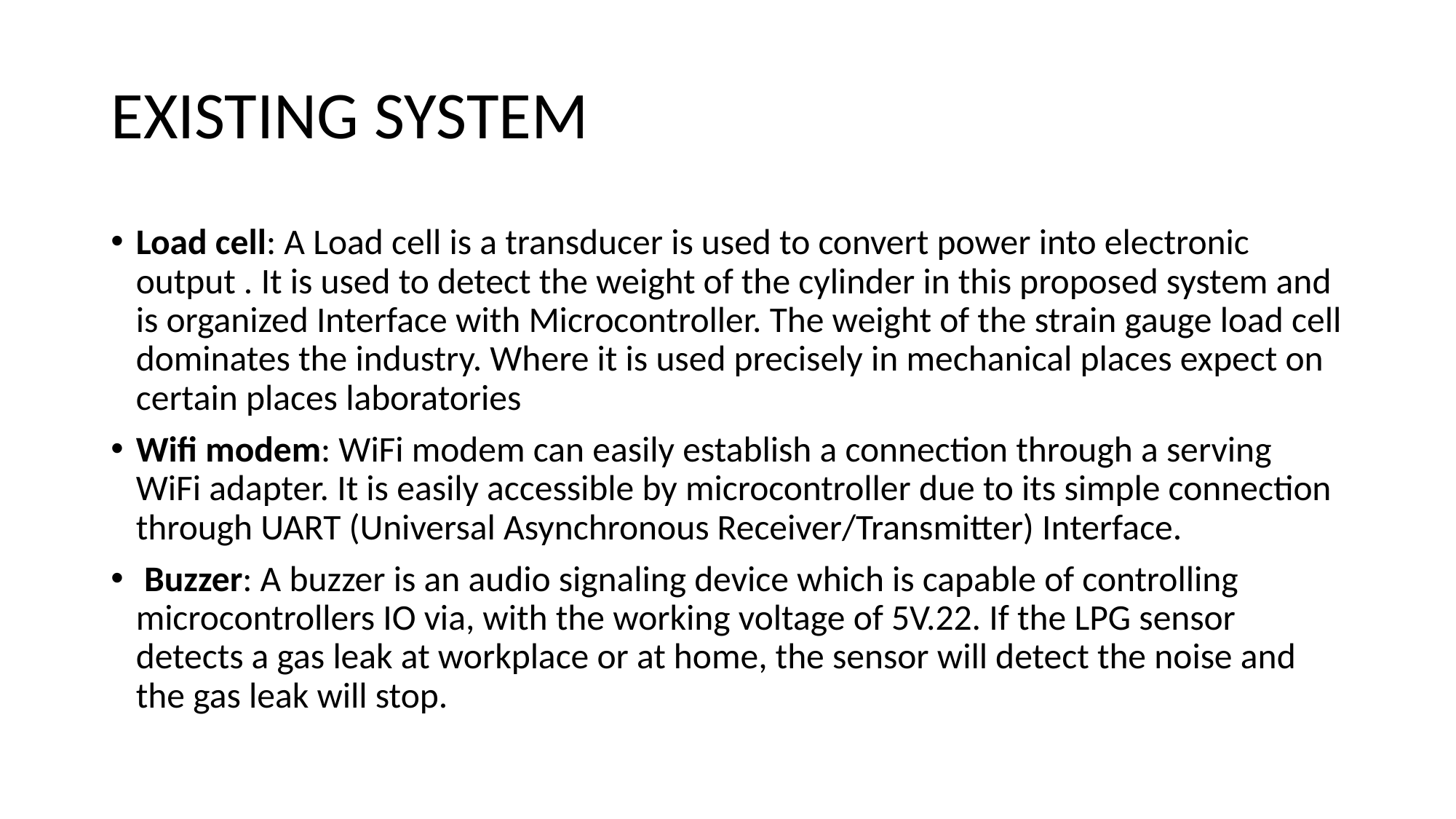

# EXISTING SYSTEM
Load cell: A Load cell is a transducer is used to convert power into electronic output . It is used to detect the weight of the cylinder in this proposed system and is organized Interface with Microcontroller. The weight of the strain gauge load cell dominates the industry. Where it is used precisely in mechanical places expect on certain places laboratories
Wifi modem: WiFi modem can easily establish a connection through a serving WiFi adapter. It is easily accessible by microcontroller due to its simple connection through UART (Universal Asynchronous Receiver/Transmitter) Interface.
 Buzzer: A buzzer is an audio signaling device which is capable of controlling microcontrollers IO via, with the working voltage of 5V.22. If the LPG sensor detects a gas leak at workplace or at home, the sensor will detect the noise and the gas leak will stop.